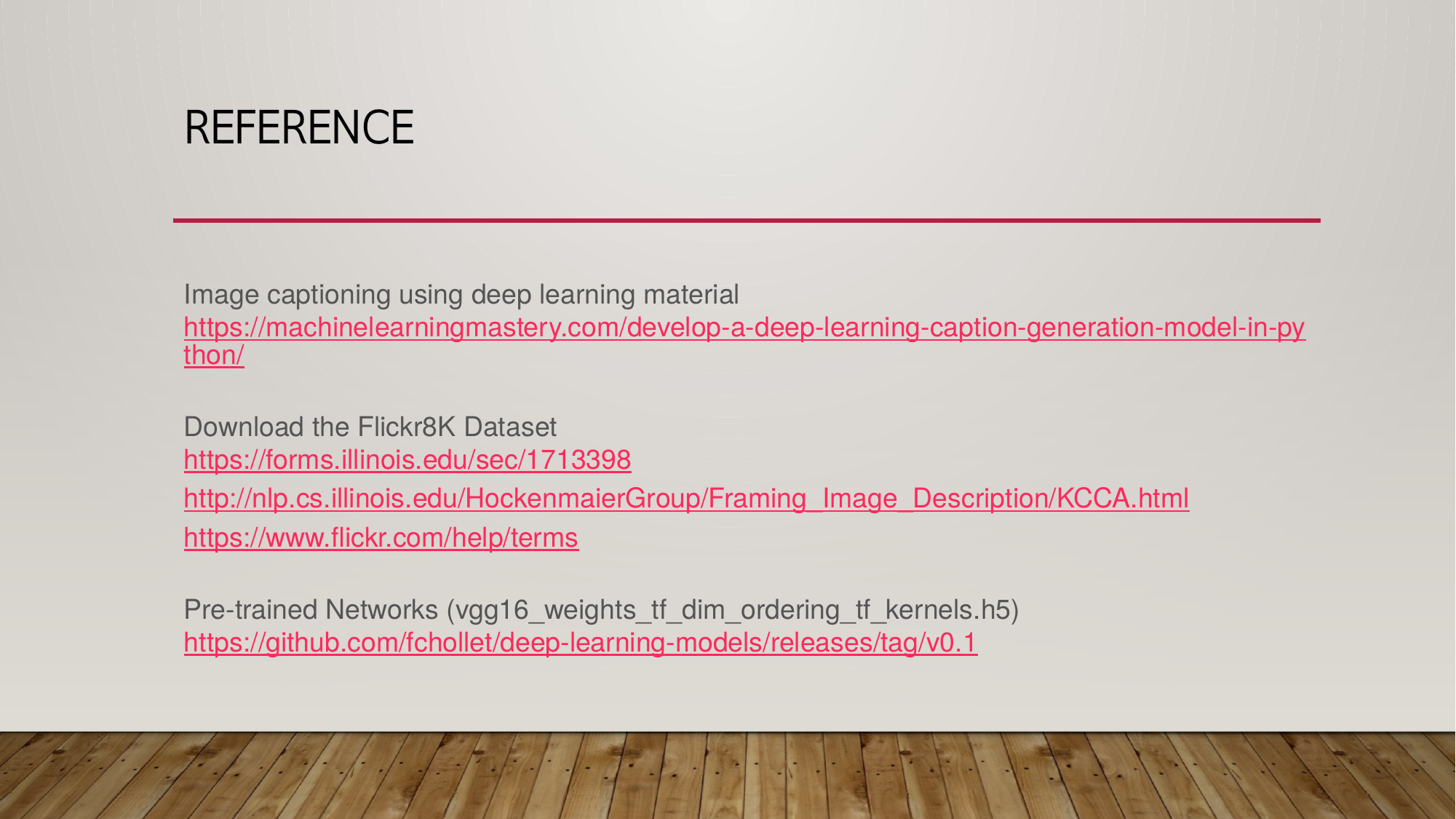

# Reference
Image captioning using deep learning material
https://machinelearningmastery.com/develop-a-deep-learning-caption-generation-model-in-python/

Download the Flickr8K Dataset
https://forms.illinois.edu/sec/1713398
http://nlp.cs.illinois.edu/HockenmaierGroup/Framing_Image_Description/KCCA.html
https://www.flickr.com/help/terms

Pre-trained Networks (vgg16_weights_tf_dim_ordering_tf_kernels.h5)
https://github.com/fchollet/deep-learning-models/releases/tag/v0.1